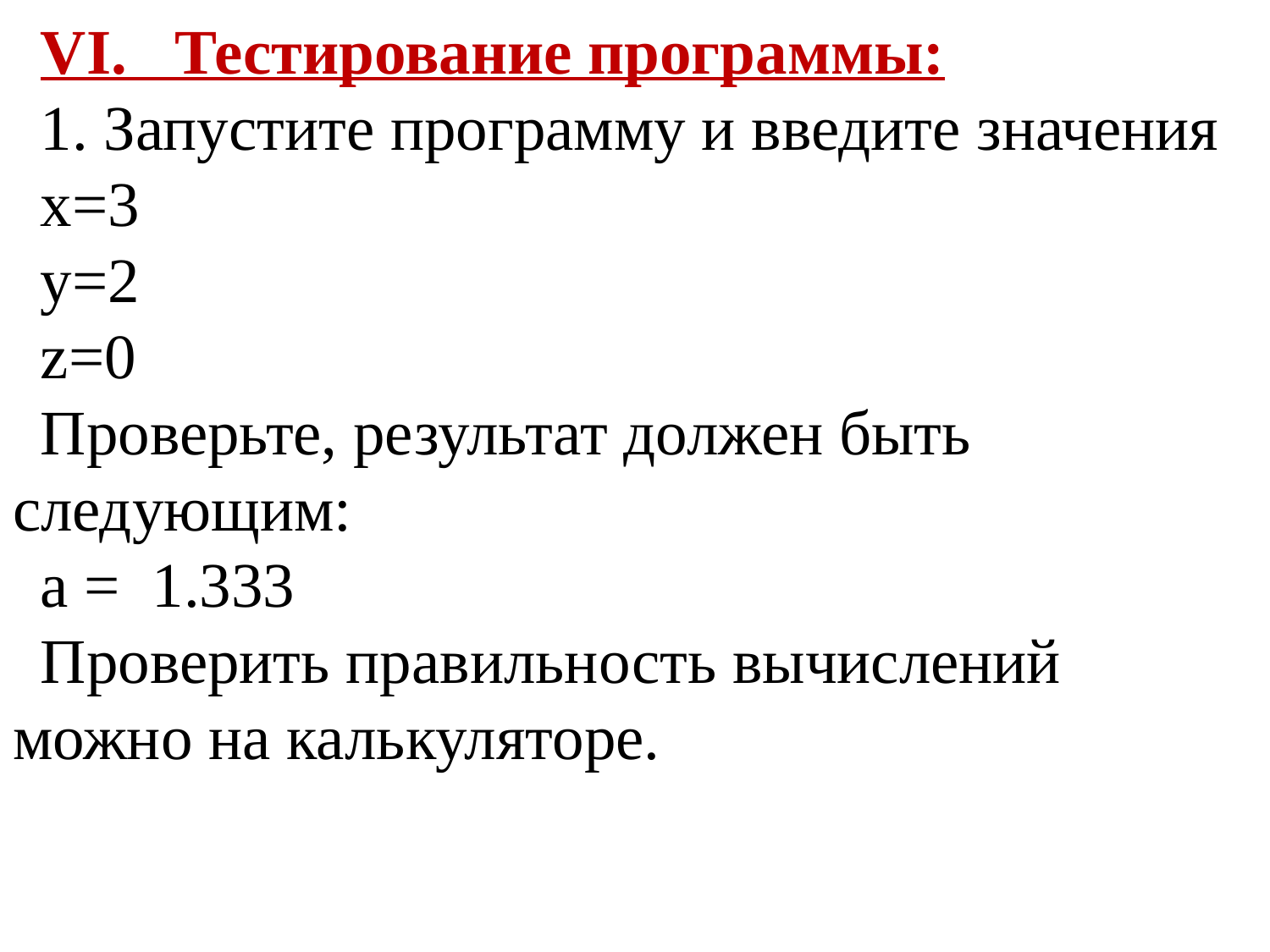

VI.   Тестирование программы:
1. Запустите программу и введите значения
x=3
y=2
z=0
Проверьте, результат должен быть следующим:
а =  1.333
Проверить правильность вычислений можно на калькуляторе.